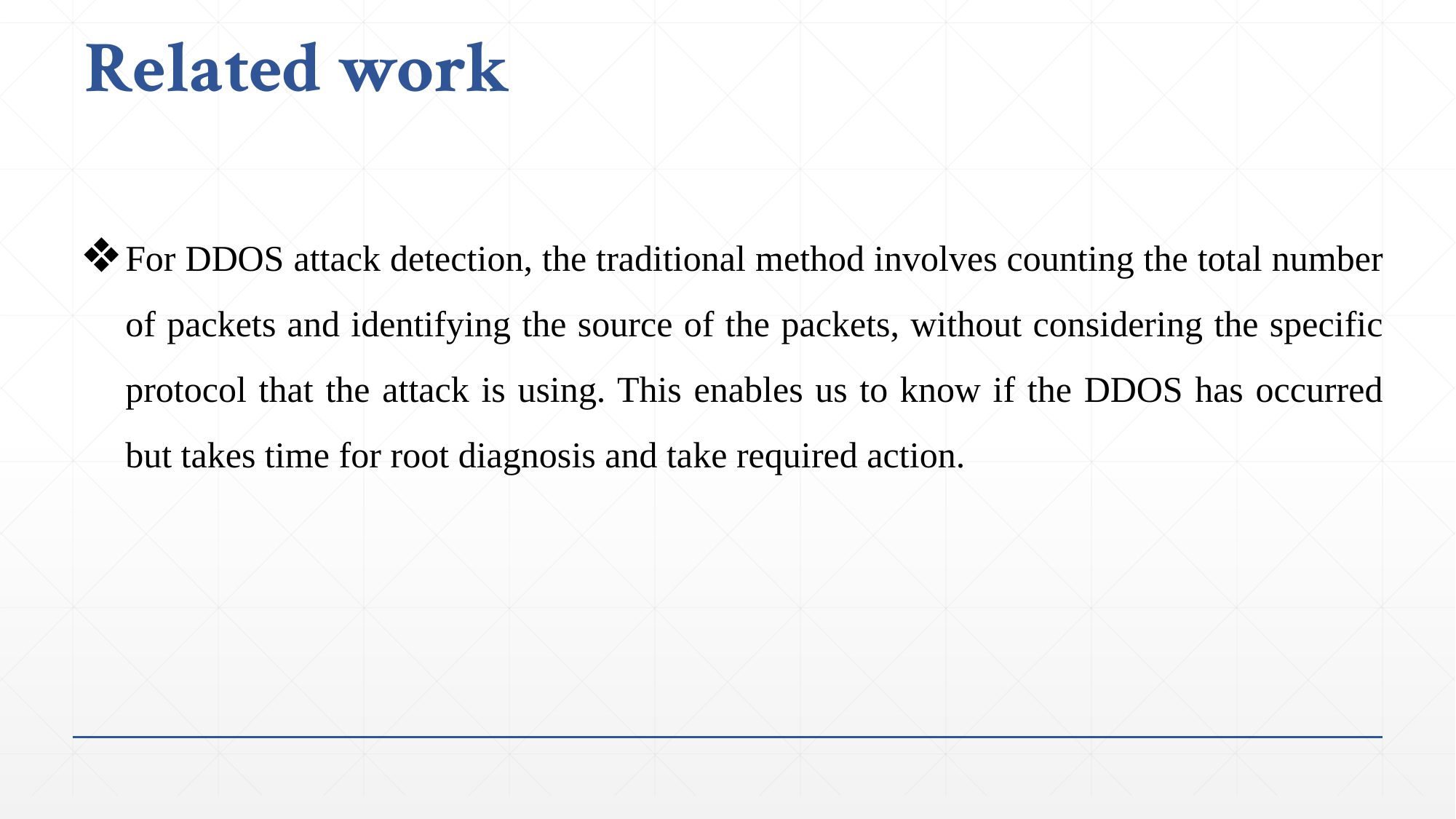

Related work
For DDOS attack detection, the traditional method involves counting the total number of packets and identifying the source of the packets, without considering the specific protocol that the attack is using. This enables us to know if the DDOS has occurred but takes time for root diagnosis and take required action.